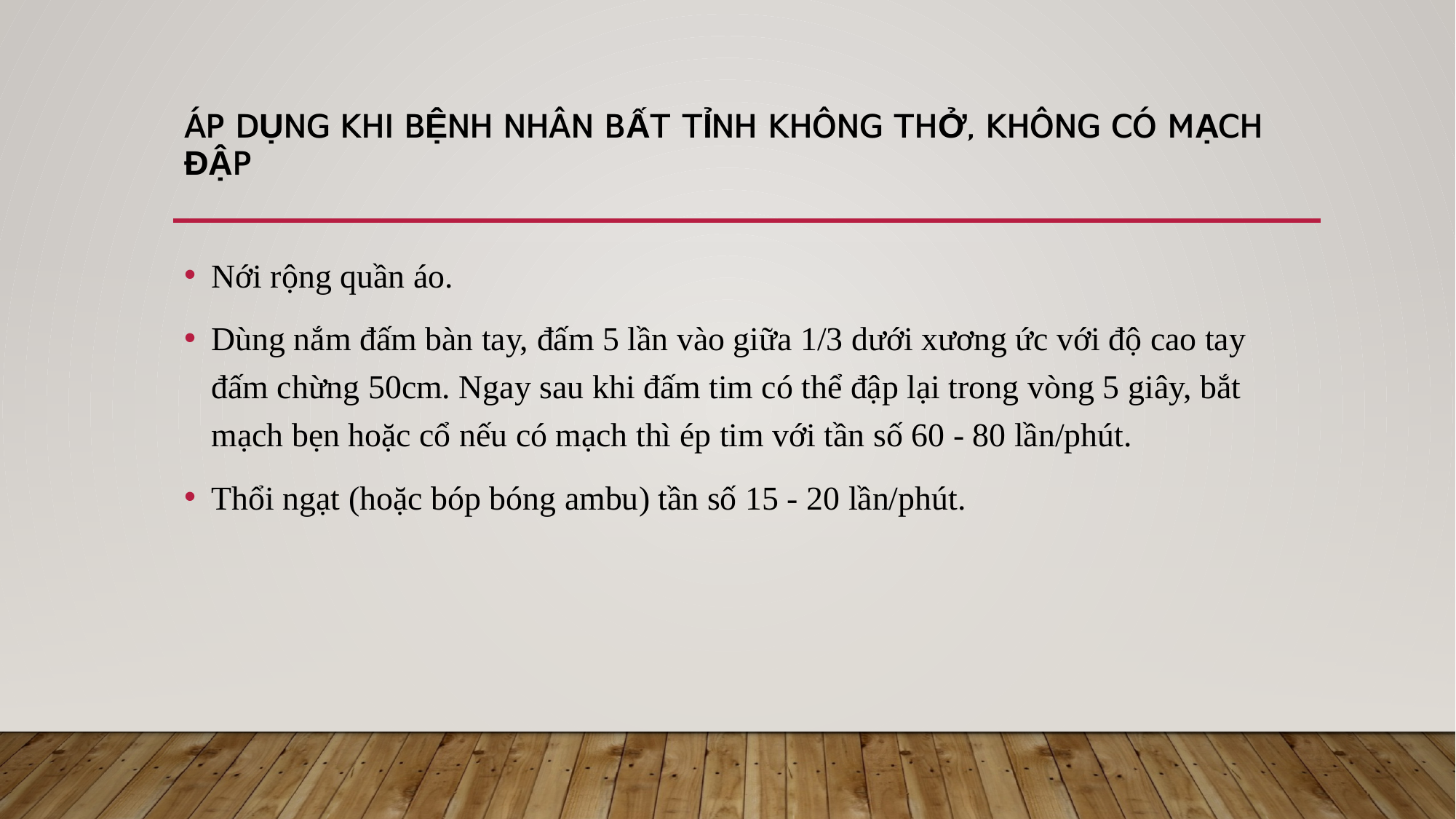

# Áp dụng khi bệnh nhân bất tỉnh không thở, không có mạch đập
Nới rộng quần áo.
Dùng nắm đấm bàn tay, đấm 5 lần vào giữa 1/3 dưới xương ức với độ cao tay đấm chừng 50cm. Ngay sau khi đấm tim có thể đập lại trong vòng 5 giây, bắt mạch bẹn hoặc cổ nếu có mạch thì ép tim với tần số 60 - 80 lần/phút.
Thổi ngạt (hoặc bóp bóng ambu) tần số 15 - 20 lần/phút.